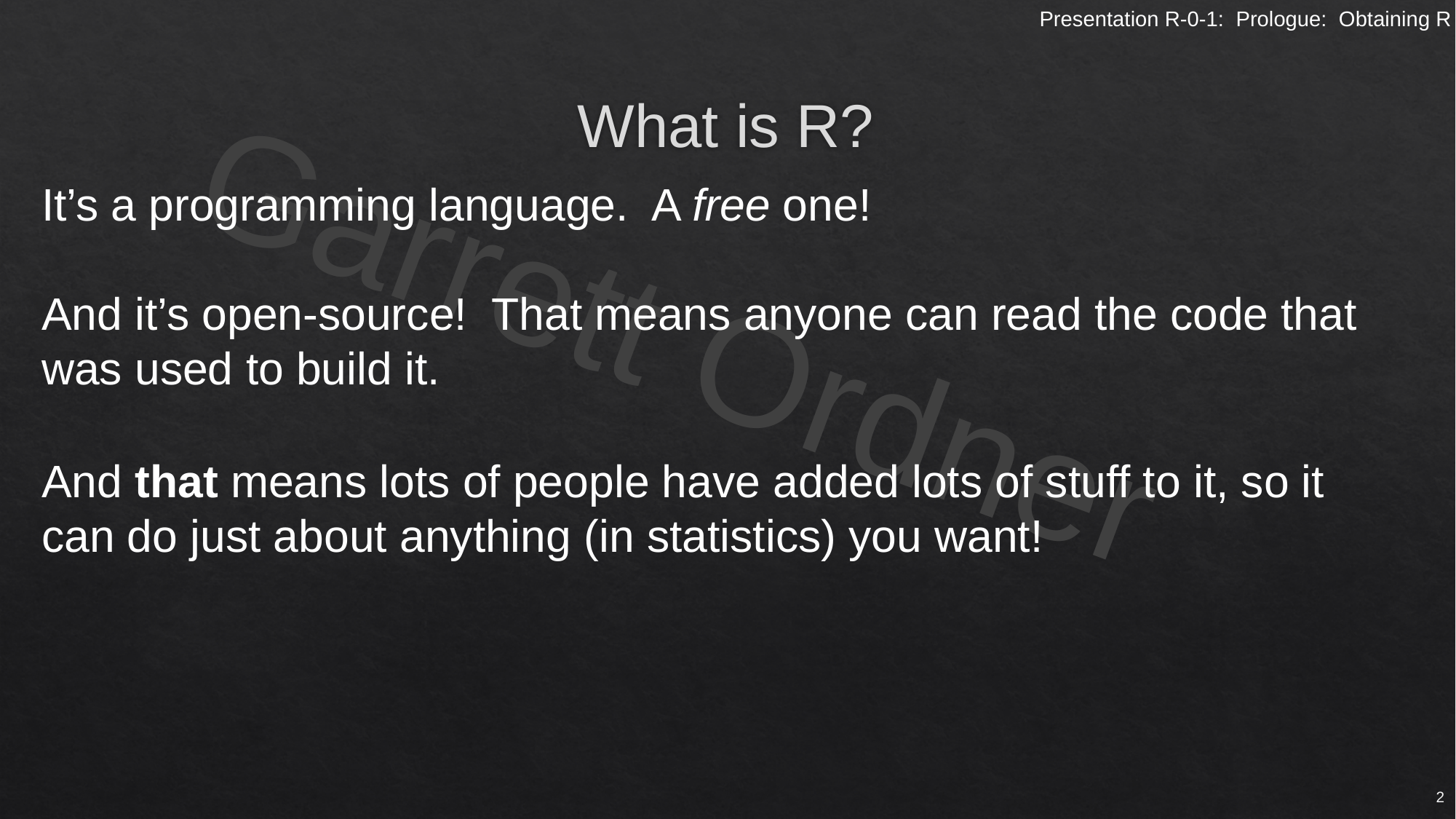

# What is R?
It’s a programming language.  A free one!

And it’s open-source!  That means anyone can read the code that was used to build it.

And that means lots of people have added lots of stuff to it, so it can do just about anything (in statistics) you want!
2